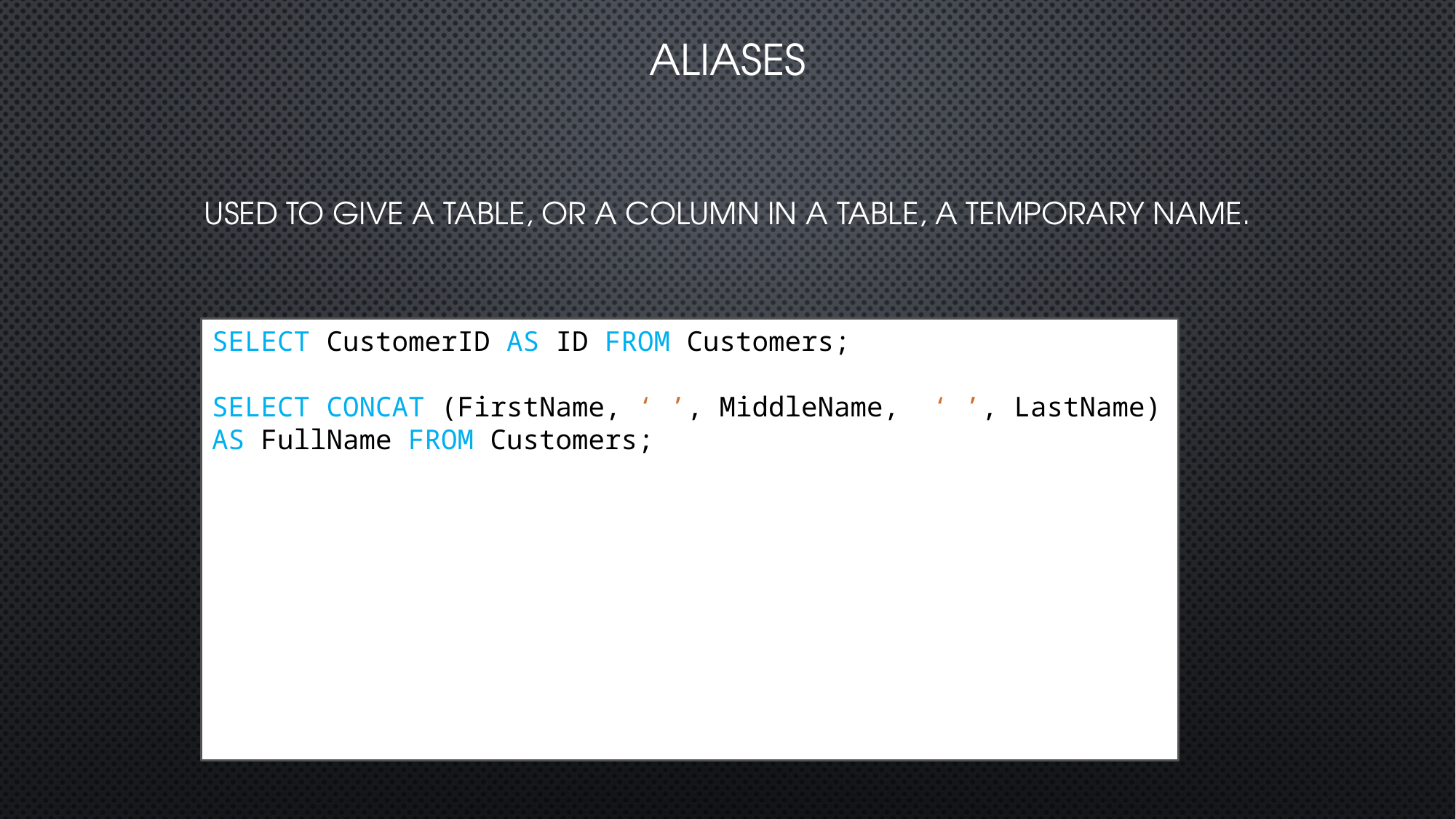

# aliases

Used to give a table, or a column in a table, a temporary name.

SELECT CustomerID AS ID FROM Customers;

SELECT CONCAT (FirstName, ‘ ’, MiddleName,  ‘ ’, LastName) AS FullName FROM Customers;